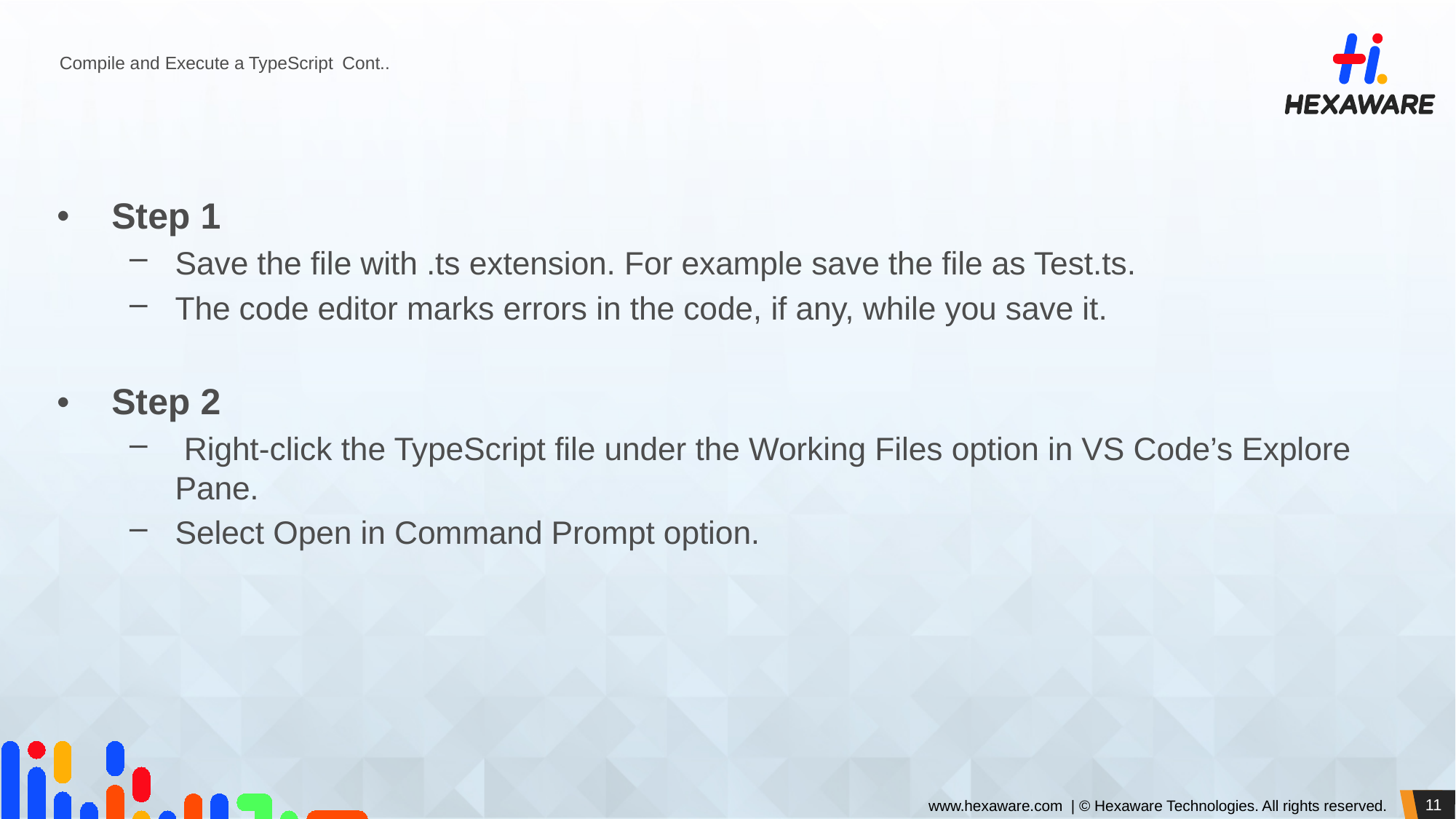

# Compile and Execute a TypeScript 		Cont..
Step 1
Save the file with .ts extension. For example save the file as Test.ts.
The code editor marks errors in the code, if any, while you save it.

Step 2
 Right-click the TypeScript file under the Working Files option in VS Code’s Explore Pane.
Select Open in Command Prompt option.